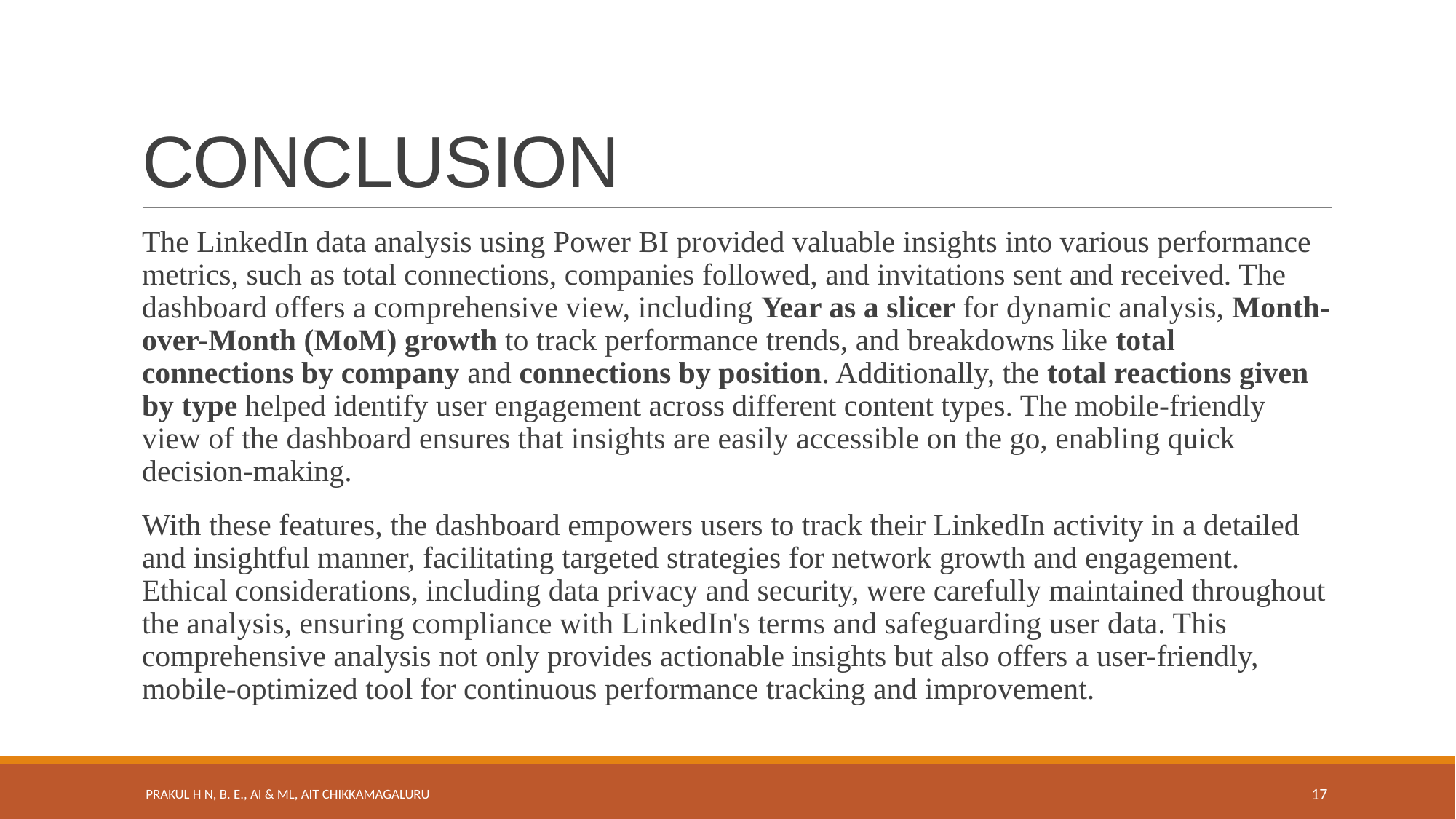

# CONCLUSION
The LinkedIn data analysis using Power BI provided valuable insights into various performance metrics, such as total connections, companies followed, and invitations sent and received. The dashboard offers a comprehensive view, including Year as a slicer for dynamic analysis, Month-over-Month (MoM) growth to track performance trends, and breakdowns like total connections by company and connections by position. Additionally, the total reactions given by type helped identify user engagement across different content types. The mobile-friendly view of the dashboard ensures that insights are easily accessible on the go, enabling quick decision-making.
With these features, the dashboard empowers users to track their LinkedIn activity in a detailed and insightful manner, facilitating targeted strategies for network growth and engagement. Ethical considerations, including data privacy and security, were carefully maintained throughout the analysis, ensuring compliance with LinkedIn's terms and safeguarding user data. This comprehensive analysis not only provides actionable insights but also offers a user-friendly, mobile-optimized tool for continuous performance tracking and improvement.

PRAKUL H N, B. E., AI & ML, AIT CHIKKAMAGALURU
17